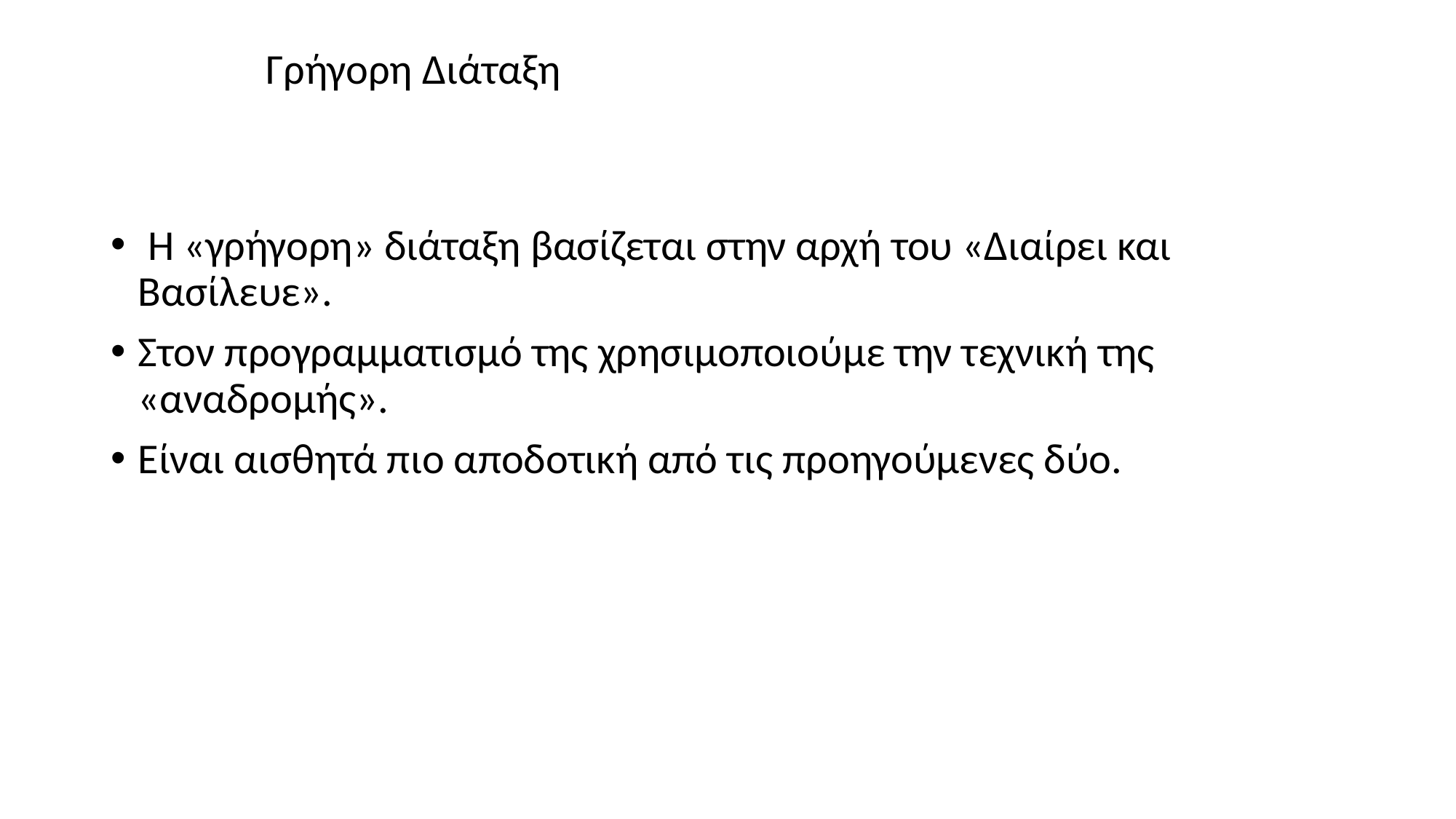

# Γρήγορη Διάταξη
 Η «γρήγορη» διάταξη βασίζεται στην αρχή του «Διαίρει και Βασίλευε».
Στον προγραμματισμό της χρησιμοποιούμε την τεχνική της «αναδρομής».
Είναι αισθητά πιο αποδοτική από τις προηγούμενες δύο.